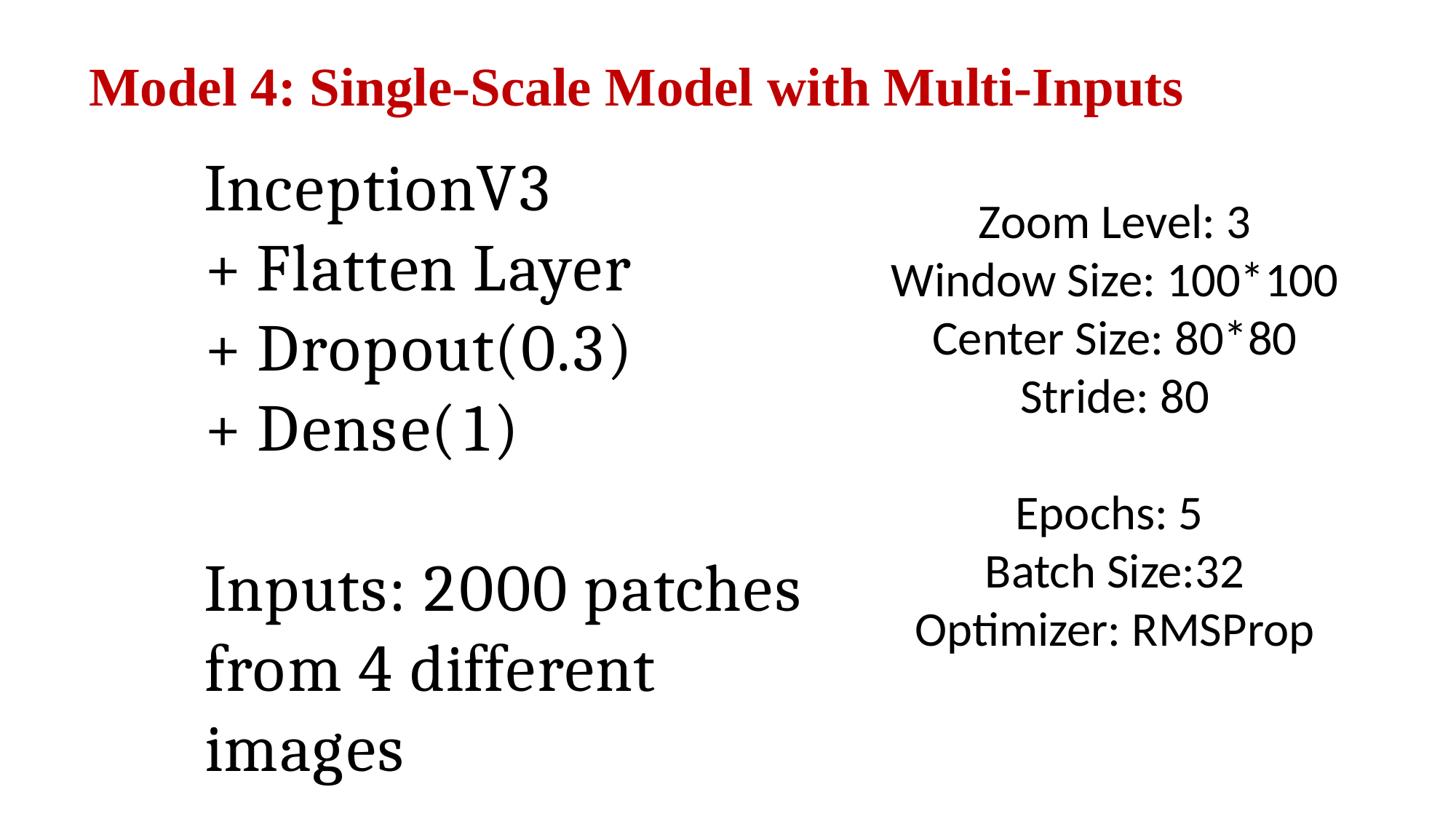

Model 4: Single-Scale Model with Multi-Inputs
InceptionV3
+ Flatten Layer
+ Dropout(0.3)
+ Dense(1)

Inputs: 2000 patches from 4 different images

Zoom Level: 3
Window Size: 100*100
Center Size: 80*80
Stride: 80

Epochs: 5
Batch Size:32
Optimizer: RMSProp